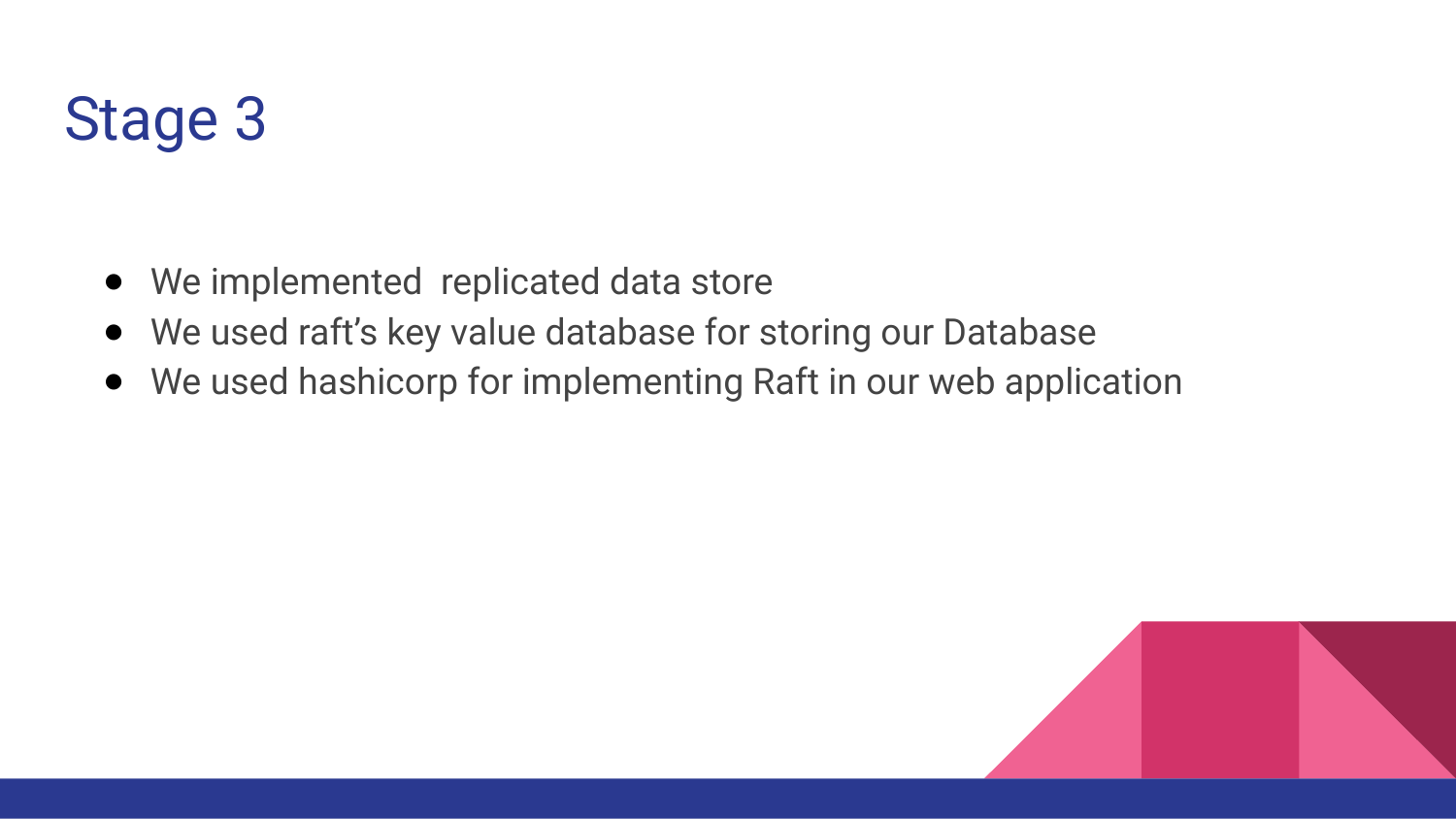

# Stage 3
We implemented  replicated data store
We used raft’s key value database for storing our Database
We used hashicorp for implementing Raft in our web application